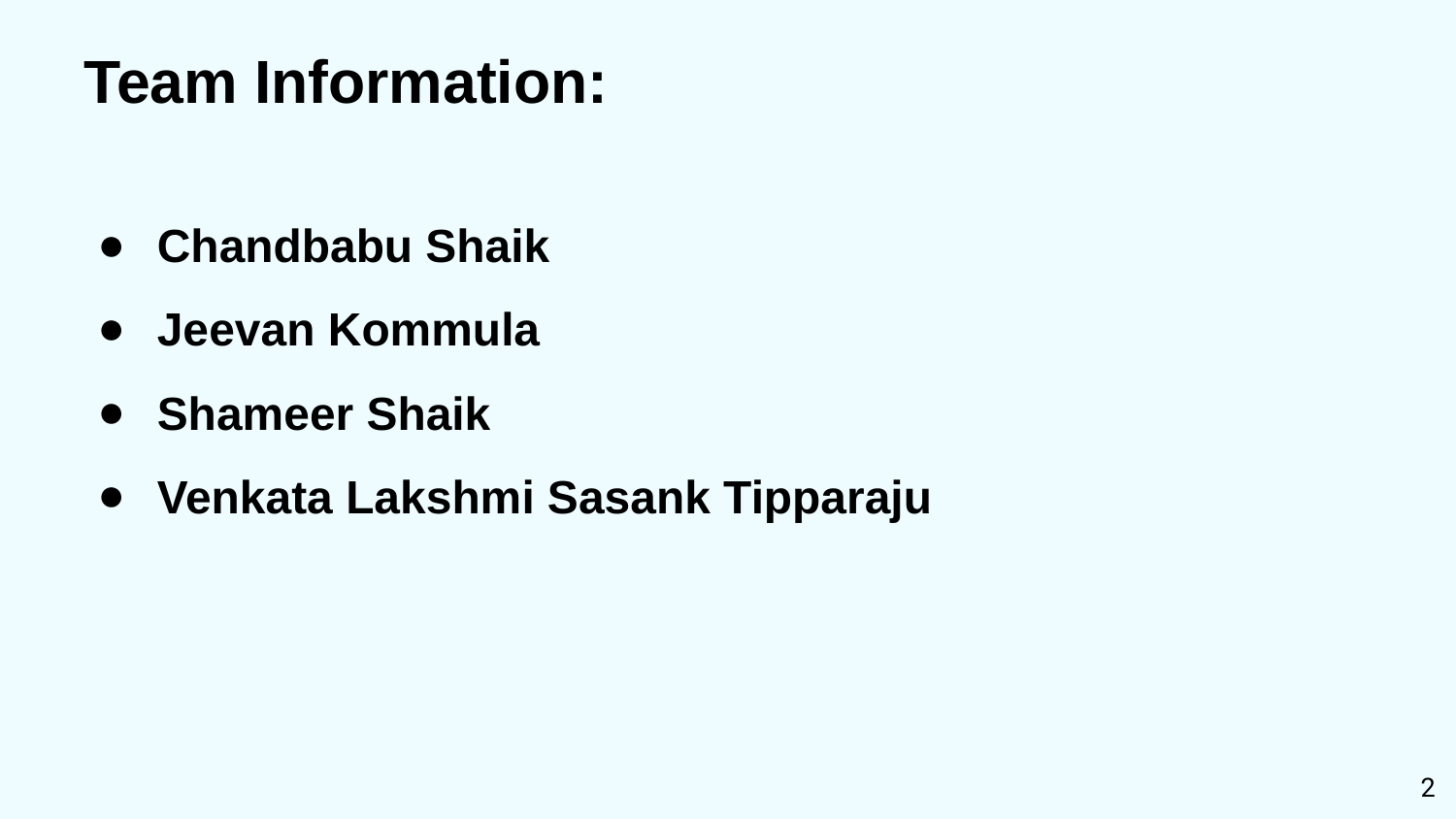

Team Information:

Chandbabu Shaik
Jeevan Kommula
Shameer Shaik
Venkata Lakshmi Sasank Tipparaju
2